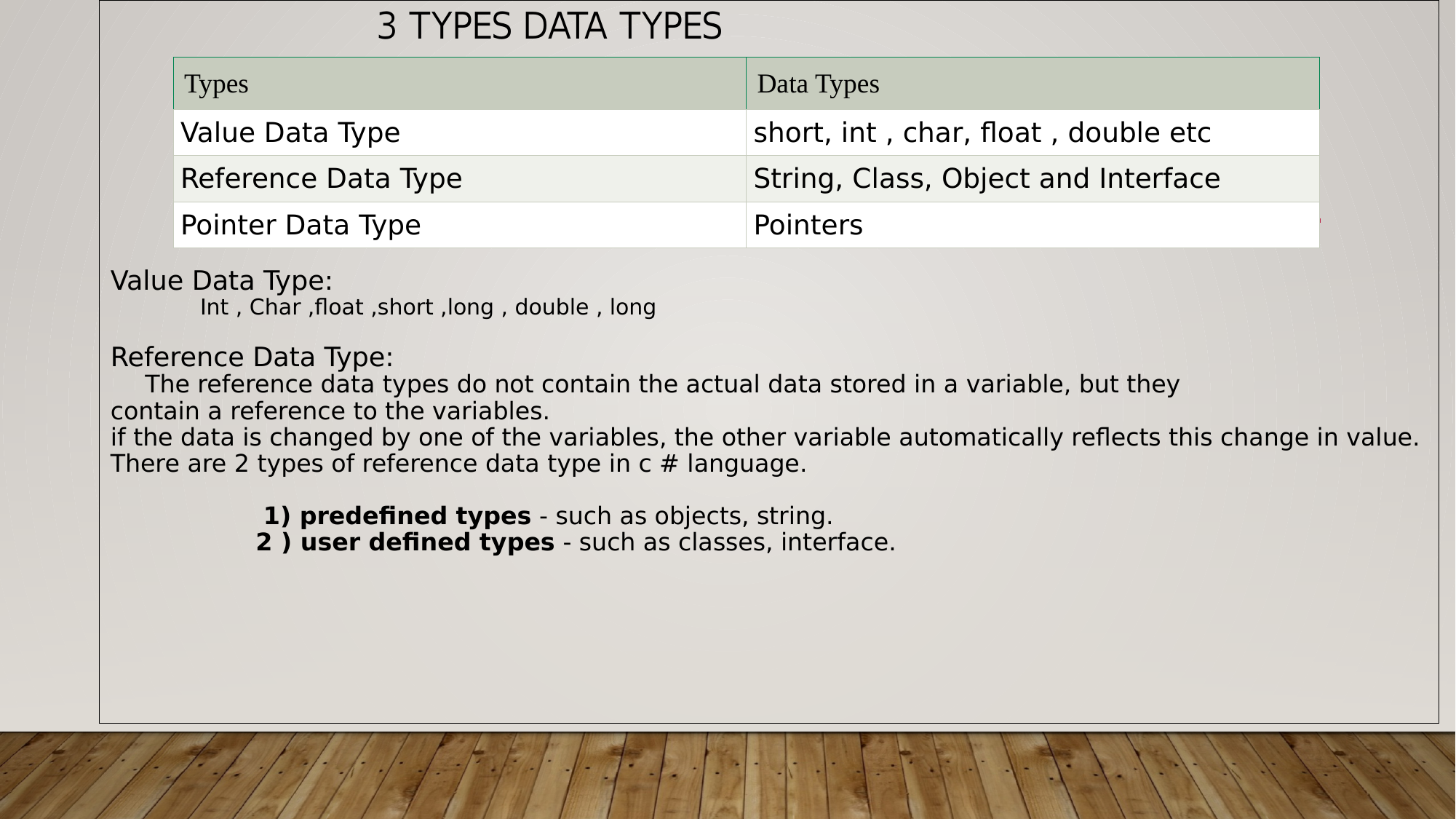

# 3 Types Data types Value Data Type: Int , Char ,float ,short ,long , double , long Reference Data Type: The reference data types do not contain the actual data stored in a variable, but they                        contain a reference to the variables. if the data is changed by one of the variables, the other variable automatically reflects this change in value. There are 2 types of reference data type in c # language. 1) predefined types - such as objects, string. 2 ) user defined types - such as classes, interface.
| Types | Data Types |
| --- | --- |
| Value Data Type | short, int , char, float , double etc |
| Reference Data Type | String, Class, Object and Interface |
| Pointer Data Type | Pointers |